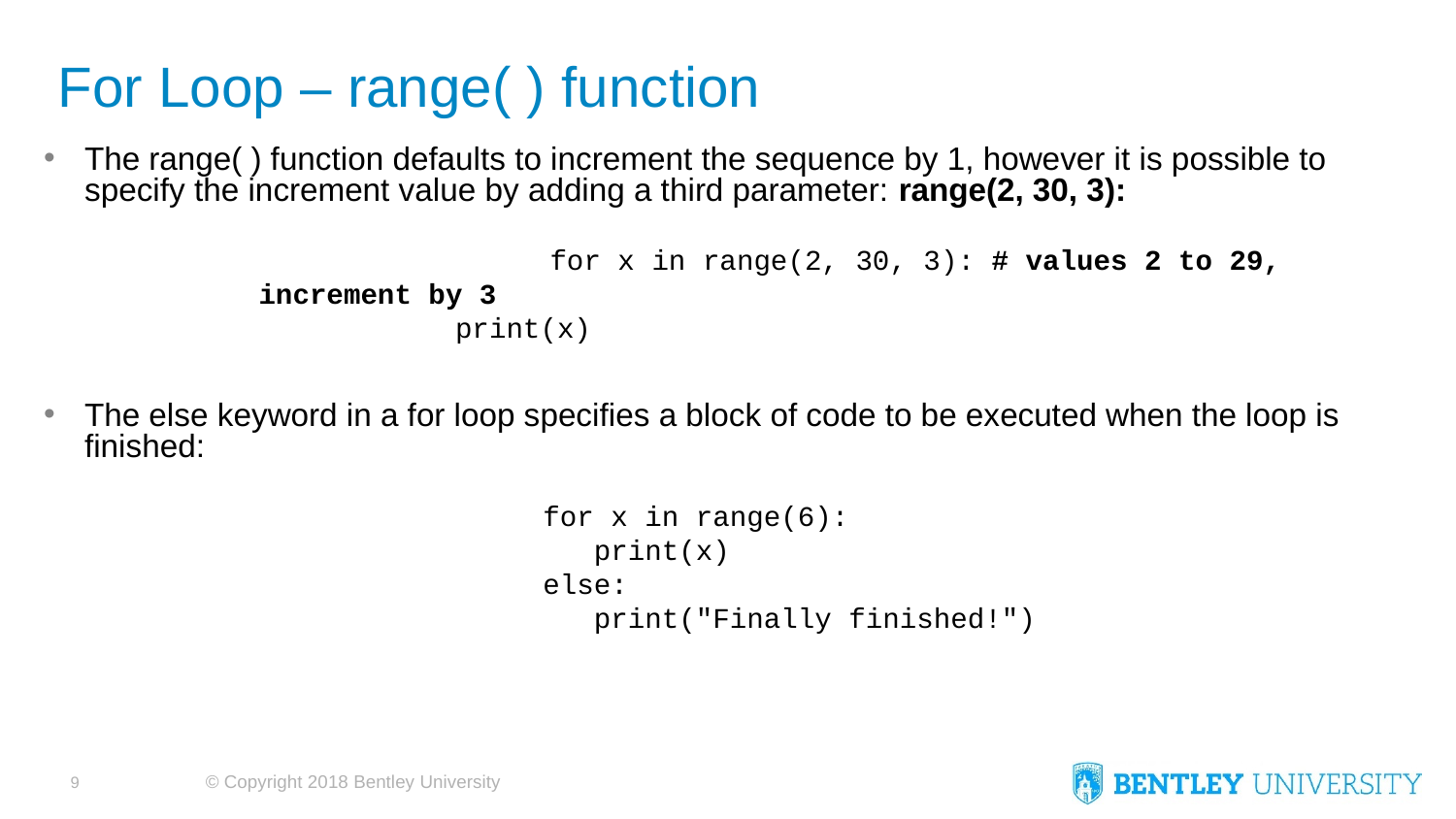

# For Loop – range( ) function
The range( ) function defaults to increment the sequence by 1, however it is possible to specify the increment value by adding a third parameter: range(2, 30, 3):

		for x in range(2, 30, 3): # values 2 to 29, increment by 3
  	   print(x)

The else keyword in a for loop specifies a block of code to be executed when the loop is finished:

		for x in range(6):
		   print(x)
		else:
		   print("Finally finished!")